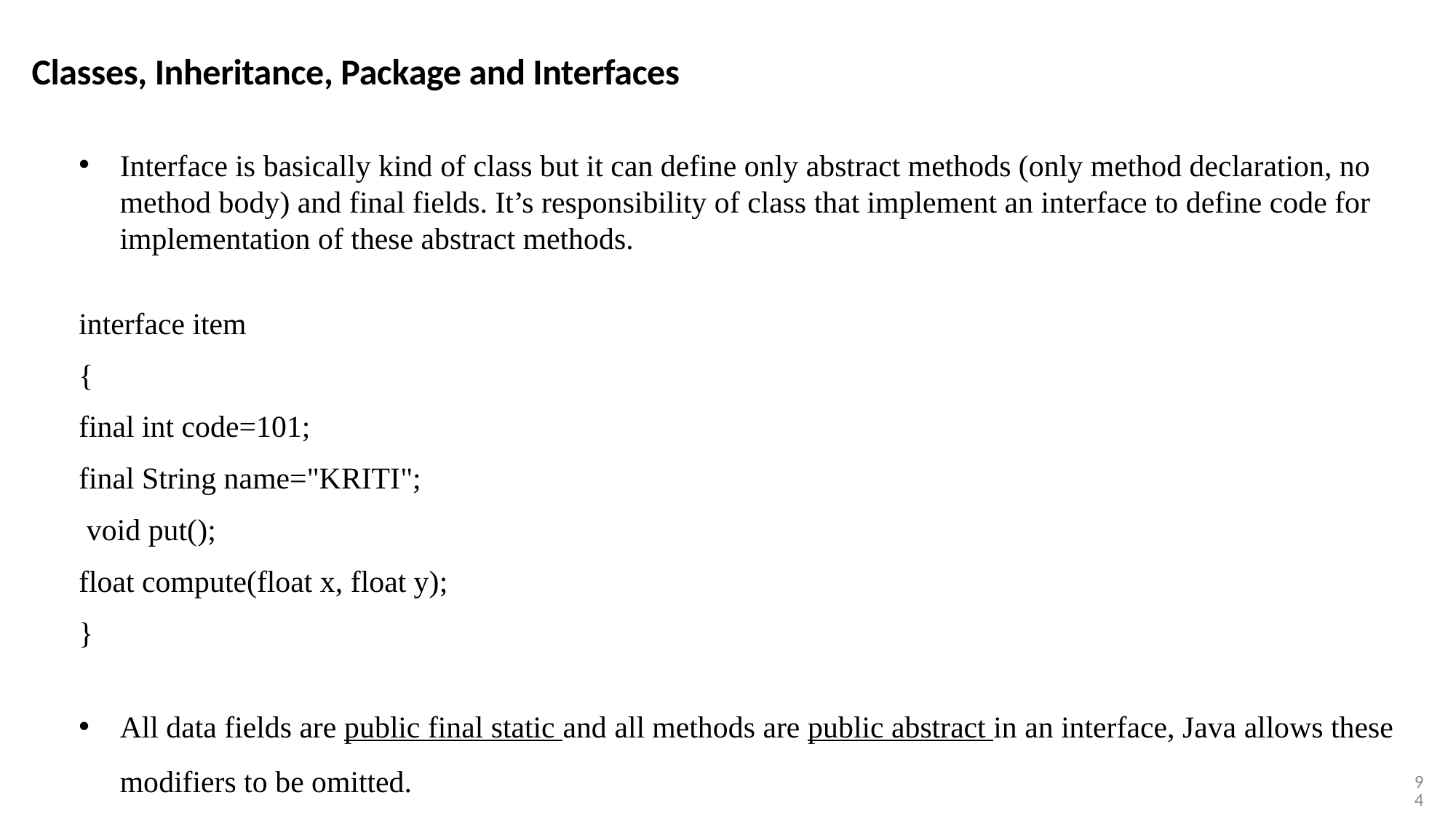

Classes, Inheritance, Package and Interfaces
Interface is basically kind of class but it can define only abstract methods (only method declaration, no method body) and final fields. It’s responsibility of class that implement an interface to define code for implementation of these abstract methods.

interface item
{
final int code=101;
final String name="KRITI";
 void put();
float compute(float x, float y);
}

All data fields are public final static and all methods are public abstract in an interface, Java allows these modifiers to be omitted.
94